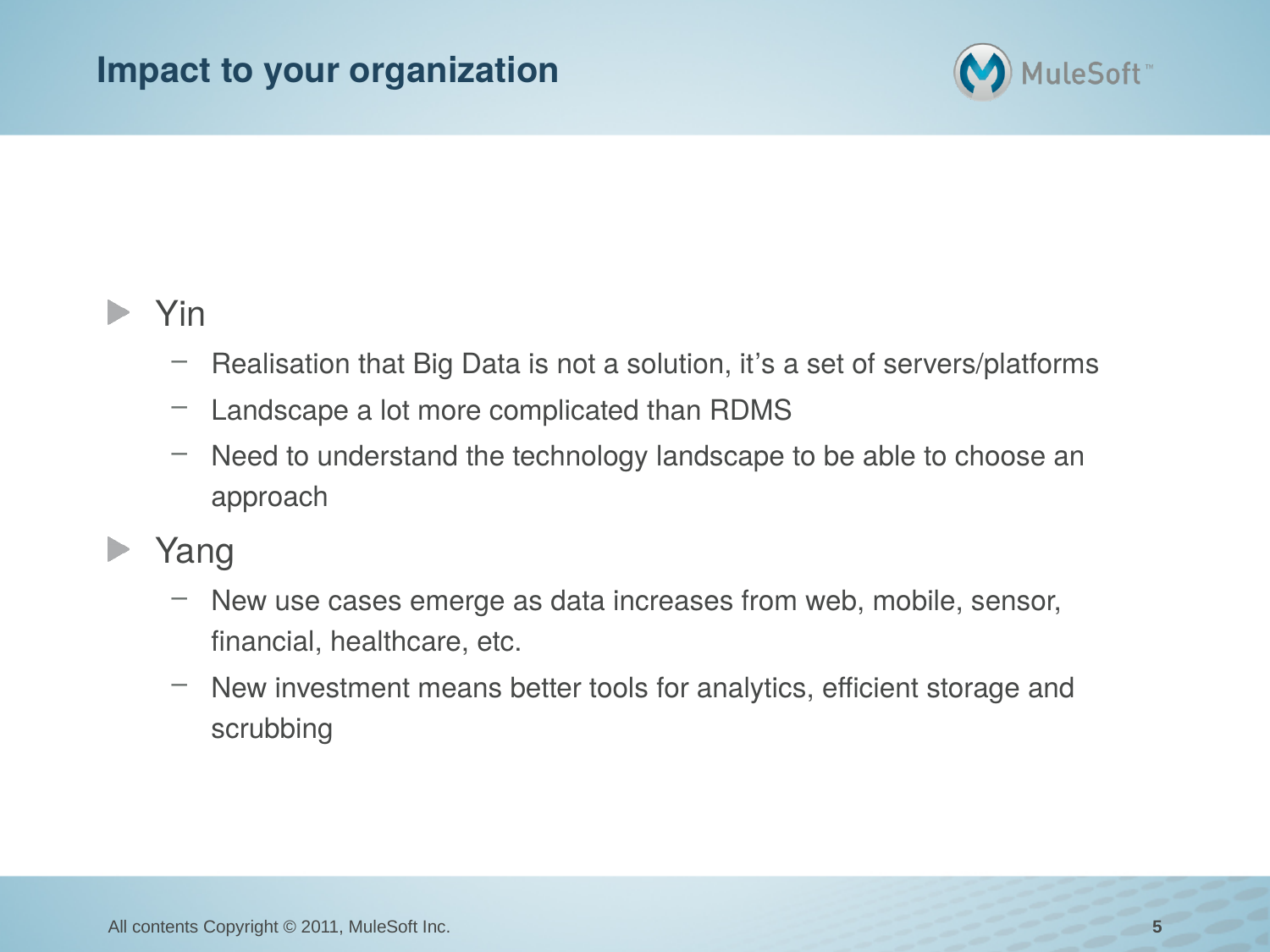

# Impact to your organization
Yin
Realisation that Big Data is not a solution, it’s a set of servers/platforms
Landscape a lot more complicated than RDMS
Need to understand the technology landscape to be able to choose an approach
Yang
New use cases emerge as data increases from web, mobile, sensor, financial, healthcare, etc.
New investment means better tools for analytics, efficient storage and scrubbing
All contents Copyright © 2011, MuleSoft Inc.
5